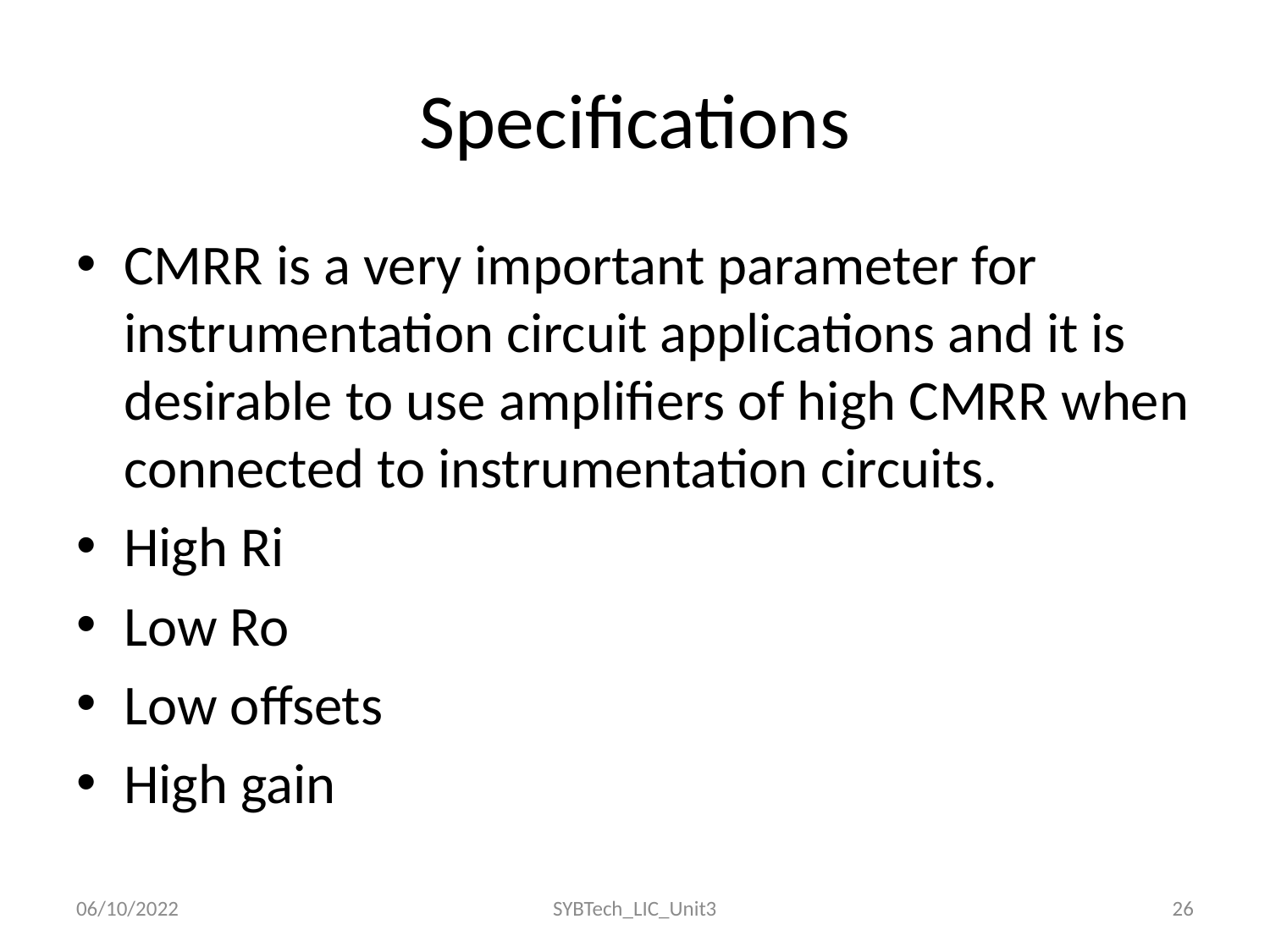

# Specifications
CMRR is a very important parameter for instrumentation circuit applications and it is desirable to use amplifiers of high CMRR when connected to instrumentation circuits.
High Ri
Low Ro
Low offsets
High gain
06/10/2022
SYBTech_LIC_Unit3
26